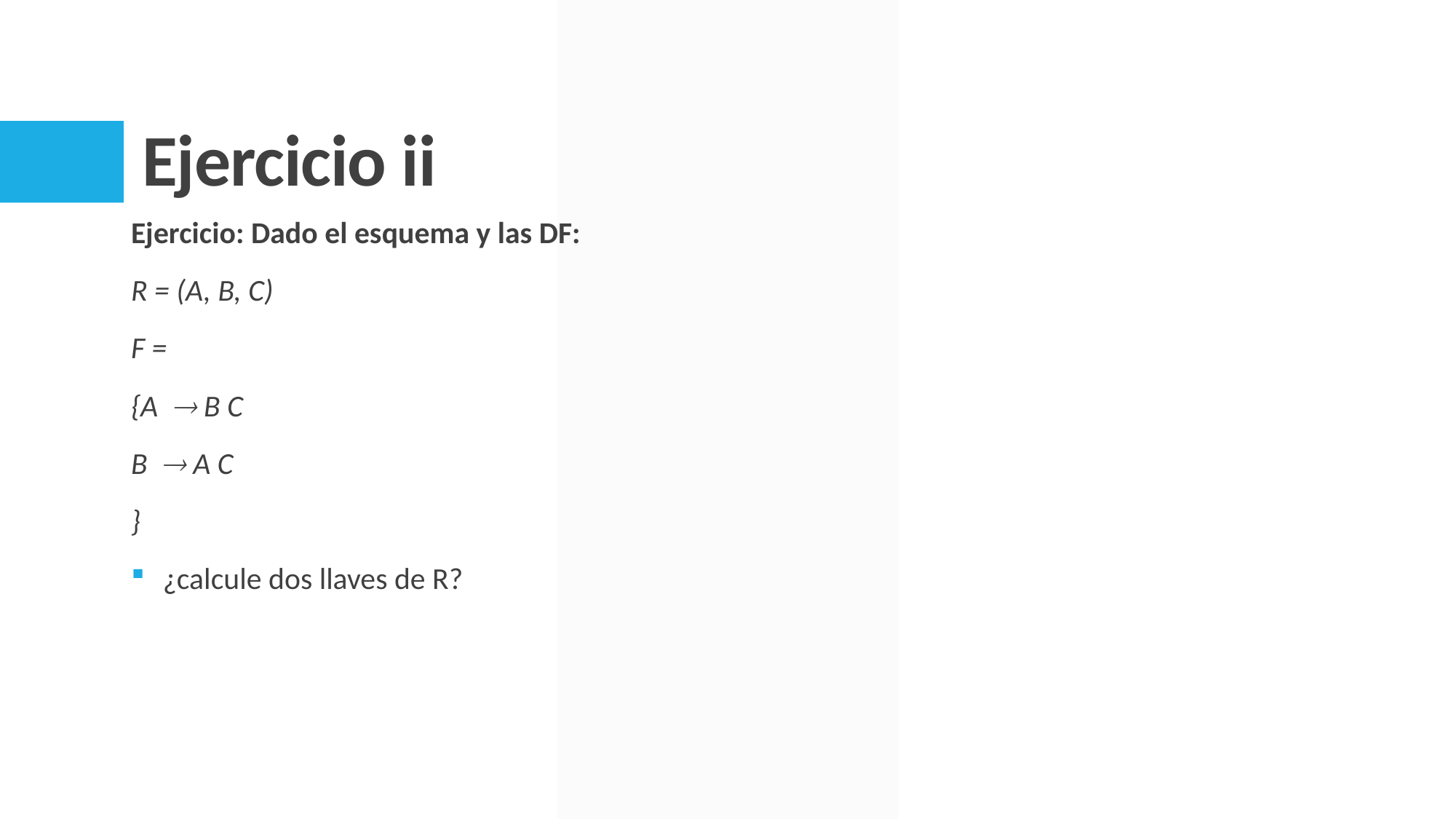

# Ejercicio ii
Ejercicio: Dado el esquema y las DF:
R = (A, B, C)
F =
{A  → B C
B  → A C
}
¿calcule dos llaves de R?